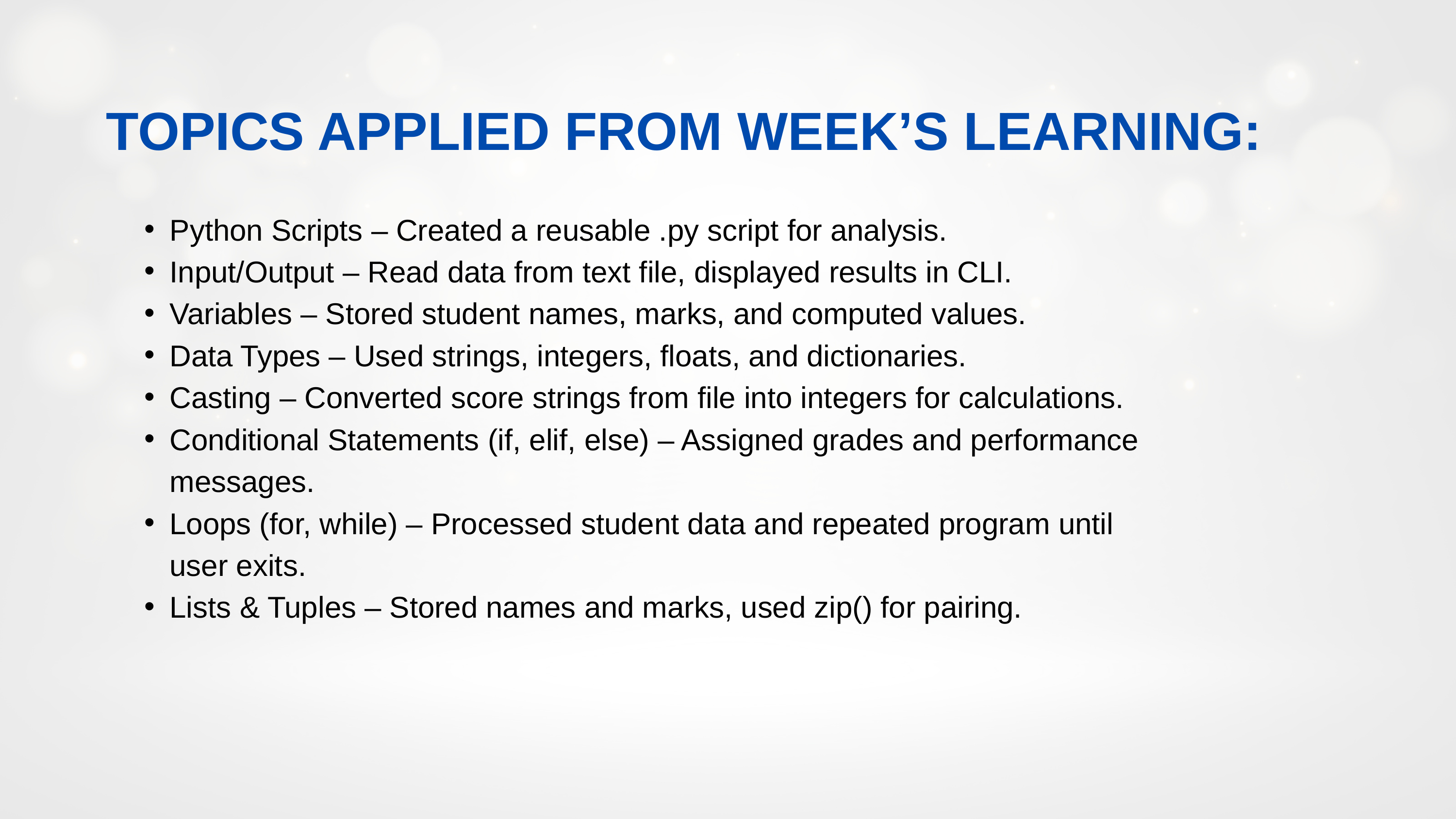

TOPICS APPLIED FROM WEEK’S LEARNING:

Python Scripts – Created a reusable .py script for analysis.
Input/Output – Read data from text file, displayed results in CLI.
Variables – Stored student names, marks, and computed values.
Data Types – Used strings, integers, floats, and dictionaries.
Casting – Converted score strings from file into integers for calculations.
Conditional Statements (if, elif, else) – Assigned grades and performance messages.
Loops (for, while) – Processed student data and repeated program until user exits.
Lists & Tuples – Stored names and marks, used zip() for pairing.